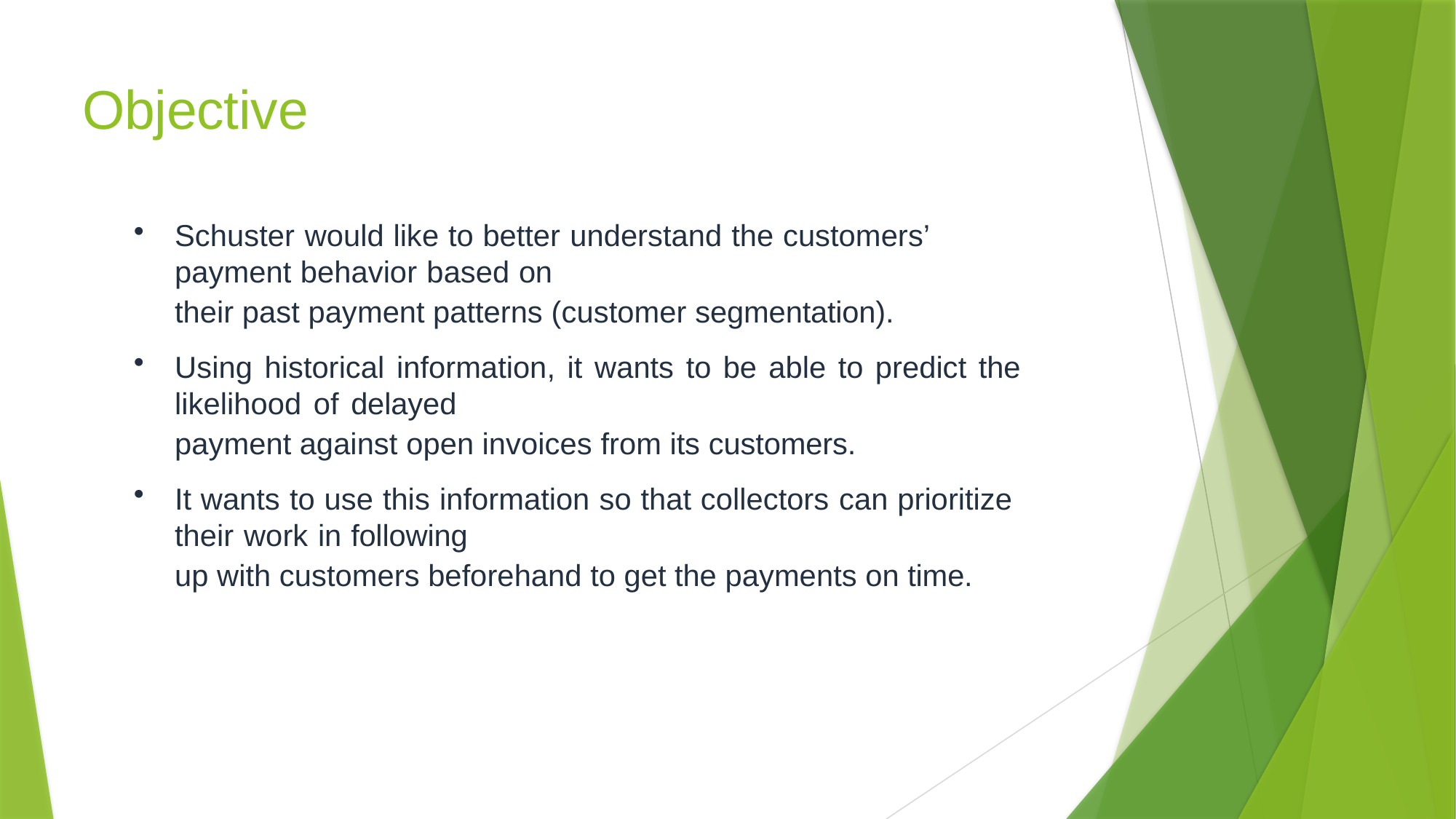

# Objective
Schuster would like to better understand the customers’ payment behavior based on
their past payment patterns (customer segmentation).
Using historical information, it wants to be able to predict the likelihood of delayed
payment against open invoices from its customers.
It wants to use this information so that collectors can prioritize their work in following
up with customers beforehand to get the payments on time.